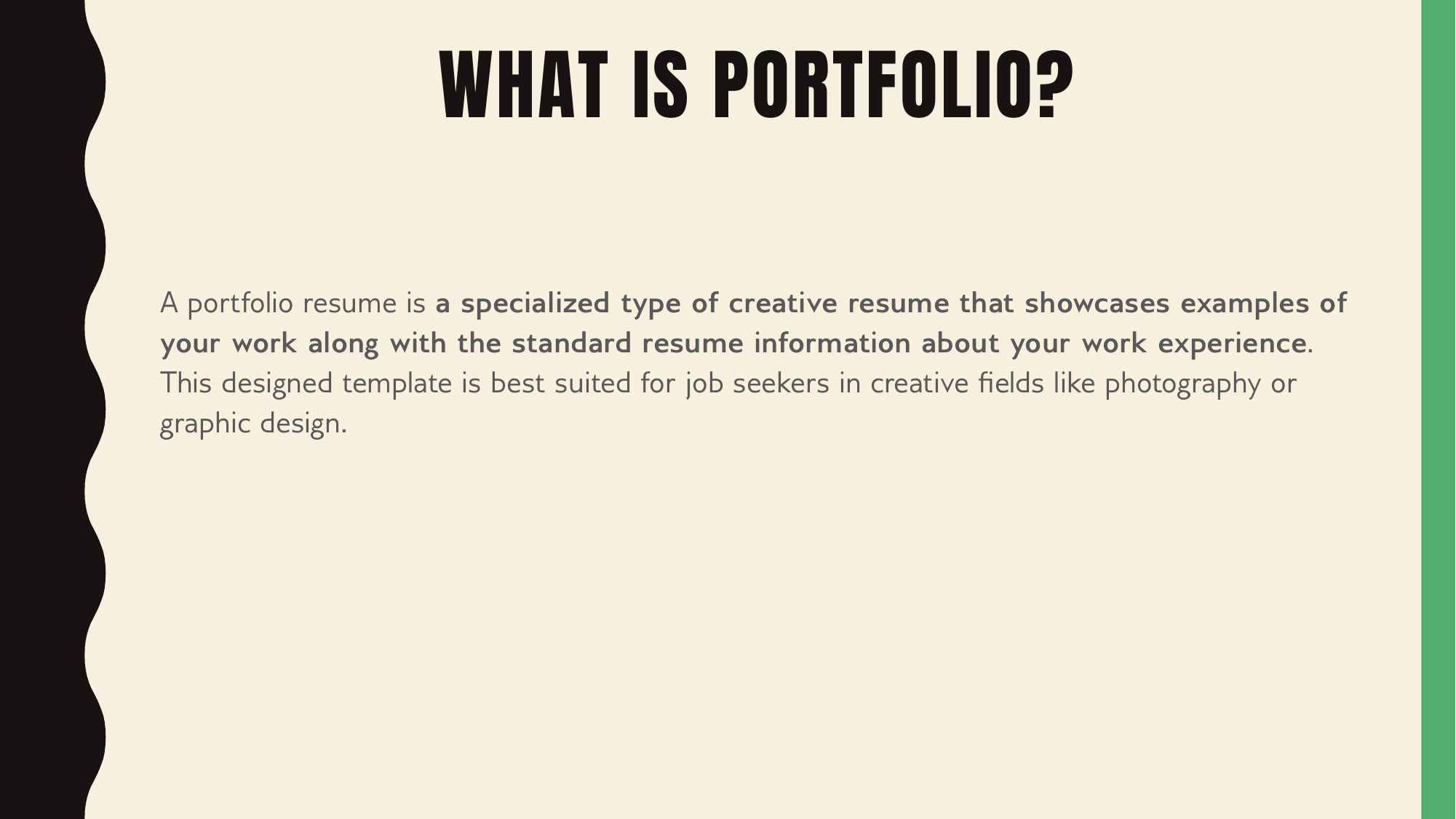

# What is portfolio?
A portfolio resume is a specialized type of creative resume that showcases examples of your work along with the standard resume information about your work experience. This designed template is best suited for job seekers in creative fields like photography or graphic design.